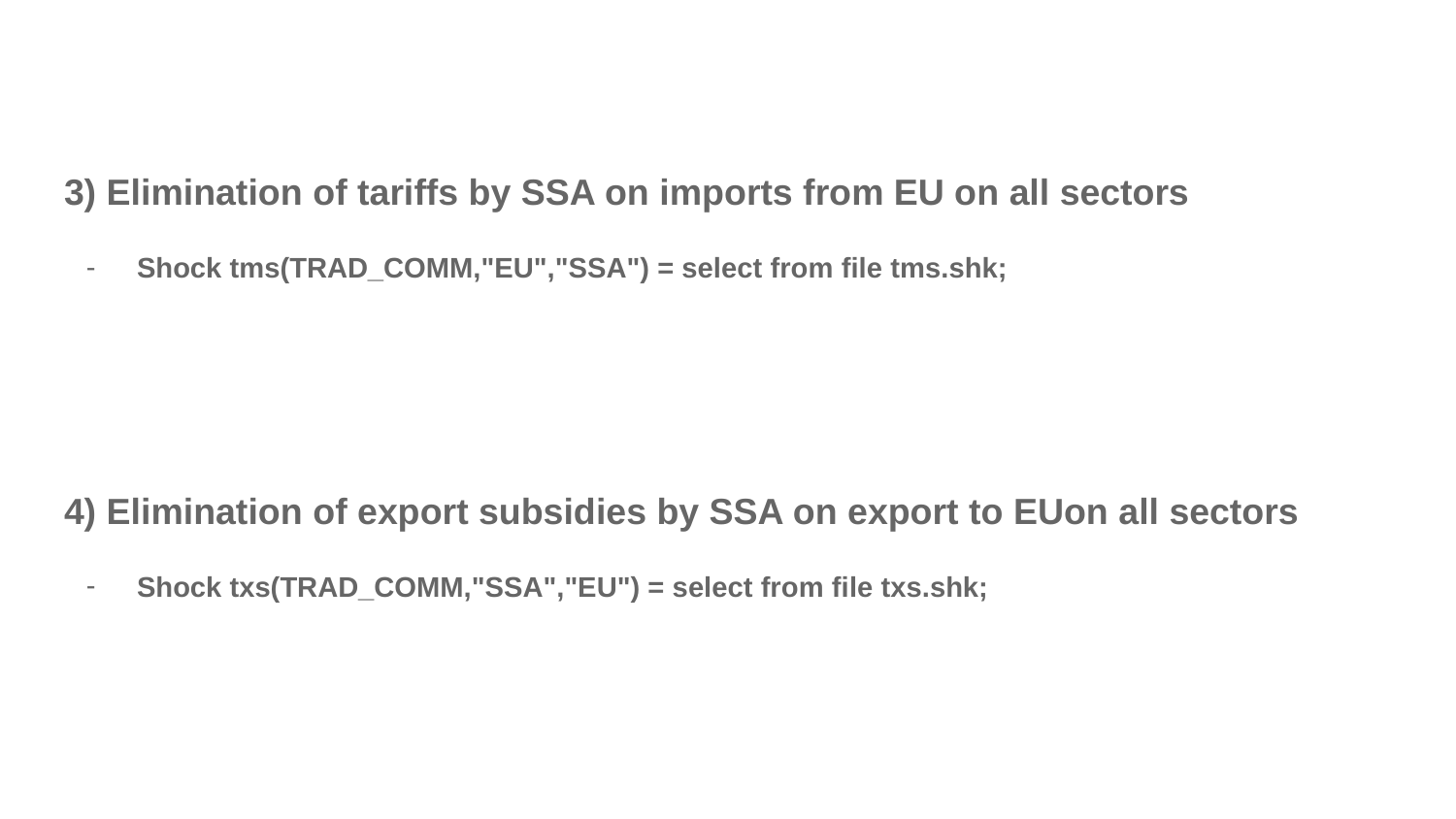

3) Elimination of tariffs by SSA on imports from EU on all sectors
Shock tms(TRAD_COMM,"EU","SSA") = select from file tms.shk;

4) Elimination of export subsidies by SSA on export to EUon all sectors
Shock txs(TRAD_COMM,"SSA","EU") = select from file txs.shk;